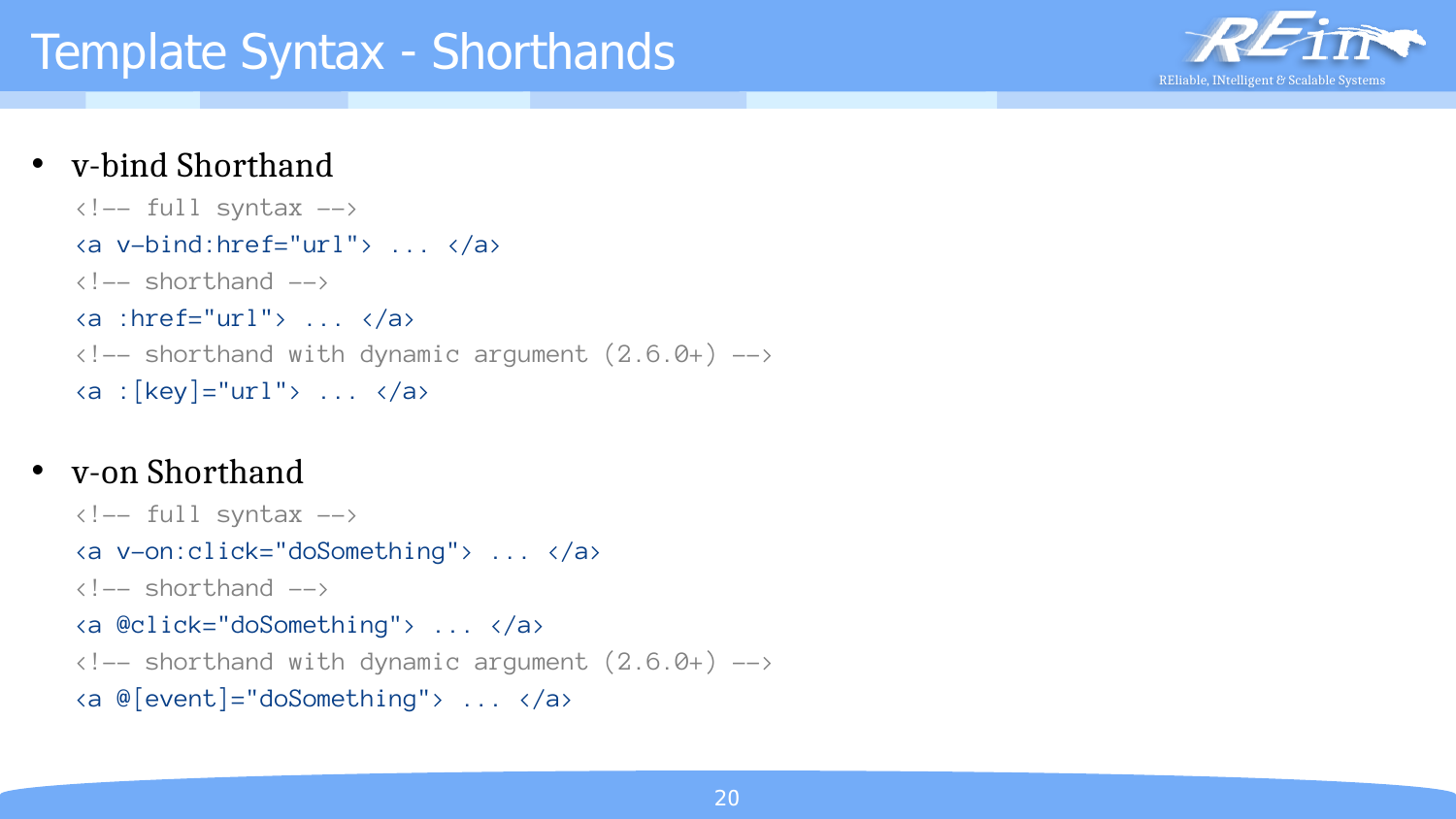

# Template Syntax - Shorthands
v-bind Shorthand
   <!-- full syntax -->
   <a v-bind:href="url"> ... </a>
   <!-- shorthand -->
   <a :href="url"> ... </a>
   <!-- shorthand with dynamic argument (2.6.0+) -->
   <a :[key]="url"> ... </a>

v-on Shorthand
   <!-- full syntax -->
   <a v-on:click="doSomething"> ... </a>
   <!-- shorthand -->
   <a @click="doSomething"> ... </a>
   <!-- shorthand with dynamic argument (2.6.0+) -->
   <a @[event]="doSomething"> ... </a>

20